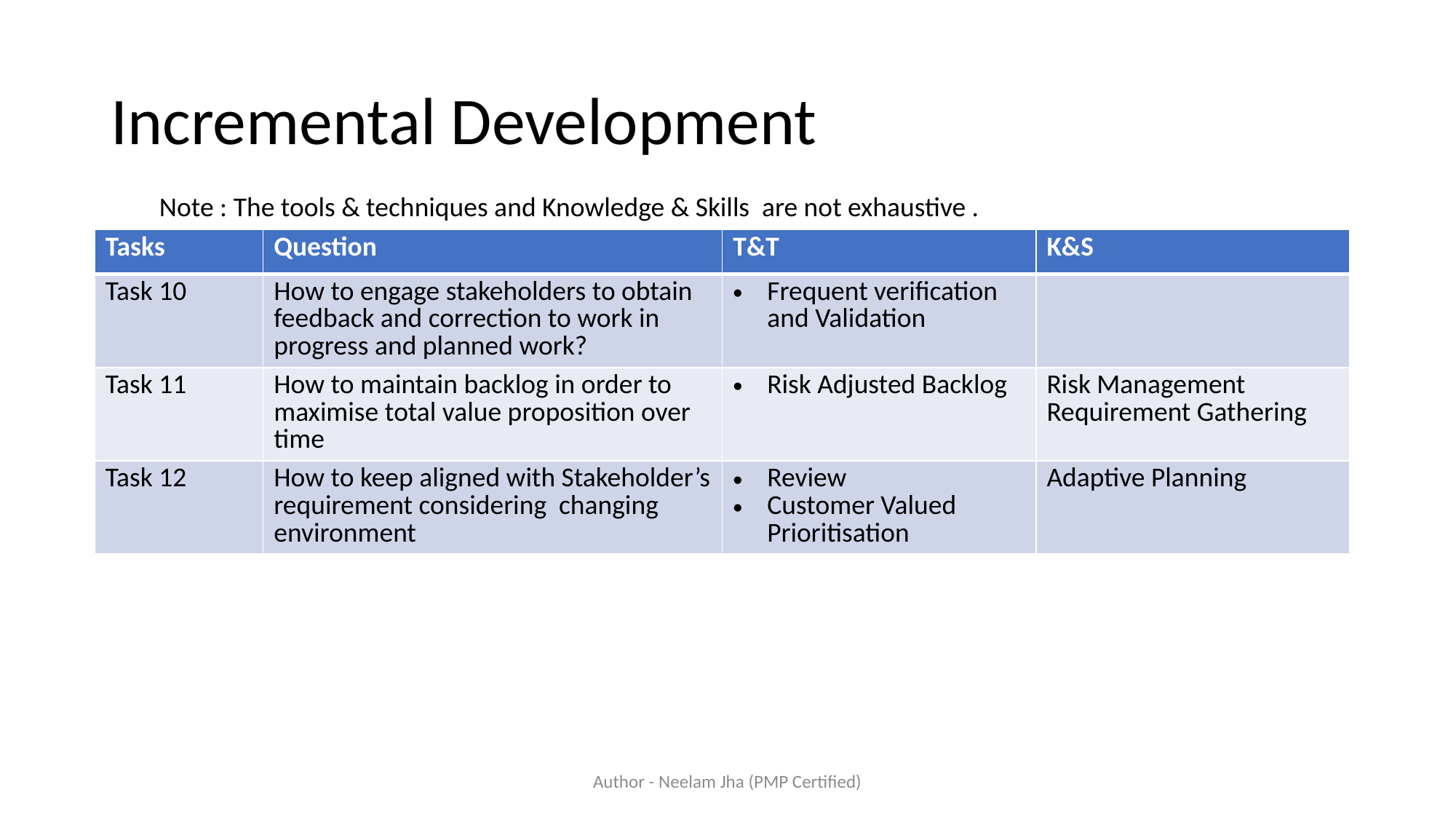

# Incremental Development
Note : The tools & techniques and Knowledge & Skills  are not exhaustive .
| Tasks | Question | T&T | K&S |
| --- | --- | --- | --- |
| Task 10 | How to engage stakeholders to obtain feedback and correction to work in progress and planned work? | Frequent verification and Validation |  |
| Task 11 | How to maintain backlog in order to maximise total value proposition over time | Risk Adjusted Backlog | Risk Management Requirement Gathering |
| Task 12 | How to keep aligned with Stakeholder’s requirement considering changing environment | Review Customer Valued Prioritisation | Adaptive Planning |
Author - Neelam Jha (PMP Certified)